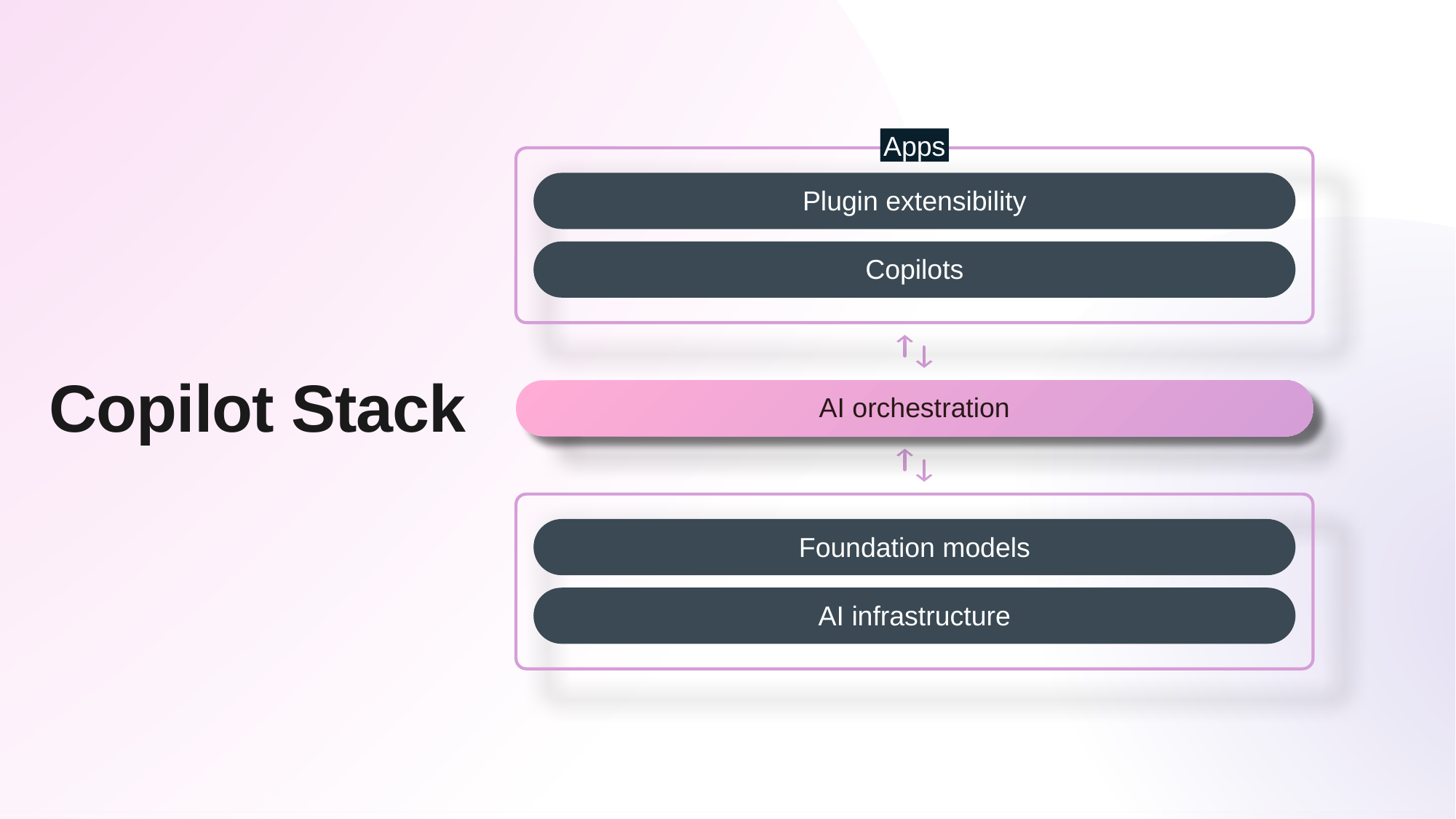

Apps

Plugin extensibility
Copilots
# Copilot Stack
AI orchestration
Orchestration

Foundation models
AI infrastructure